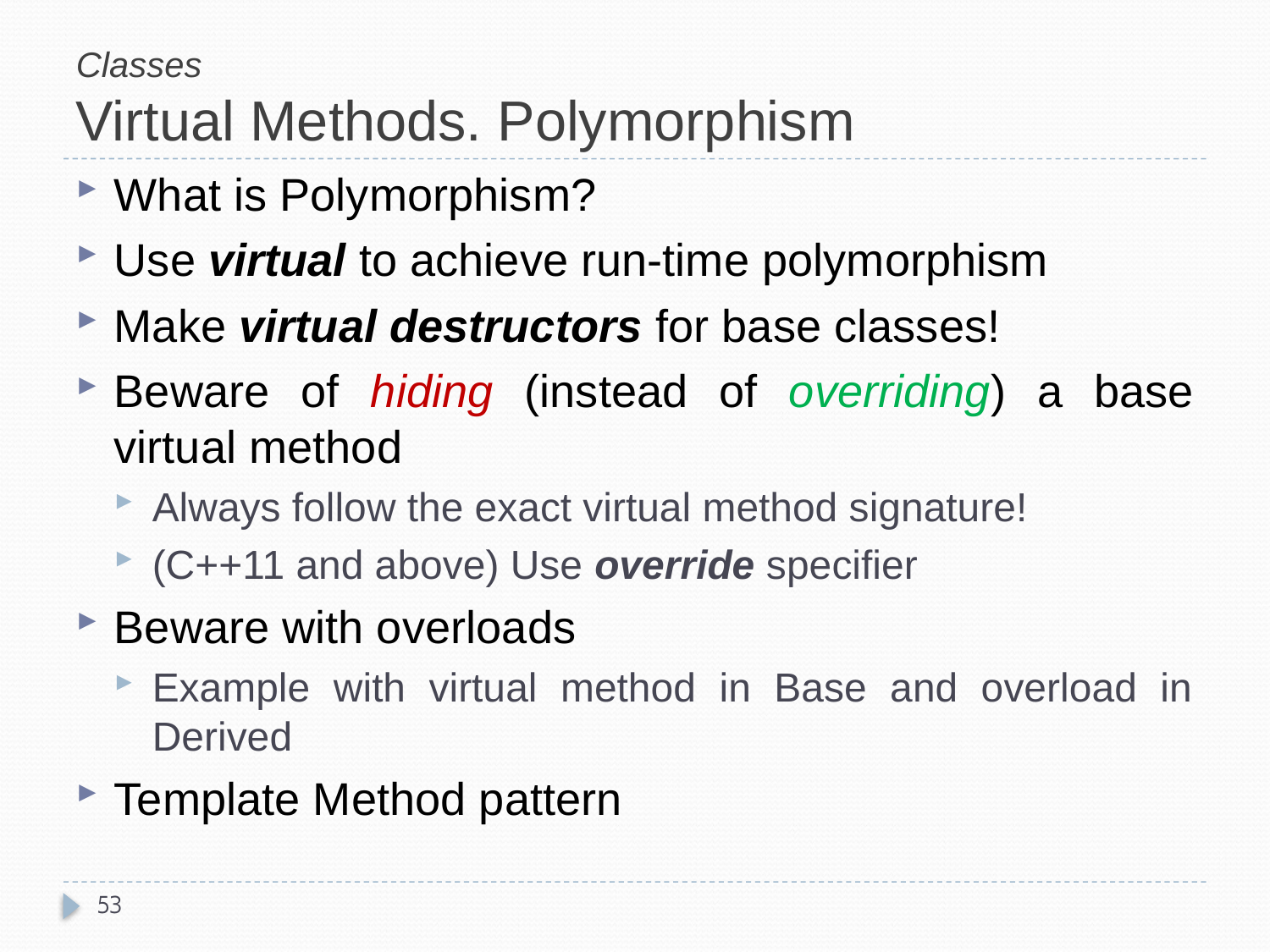

# Classes Virtual Methods. Polymorphism
What is Polymorphism?
Use virtual to achieve run-time polymorphism
Make virtual destructors for base classes!
Beware of hiding (instead of overriding) a base virtual method
Always follow the exact virtual method signature!
(C++11 and above) Use override specifier
Beware with overloads
Example with virtual method in Base and overload in Derived
Template Method pattern
53